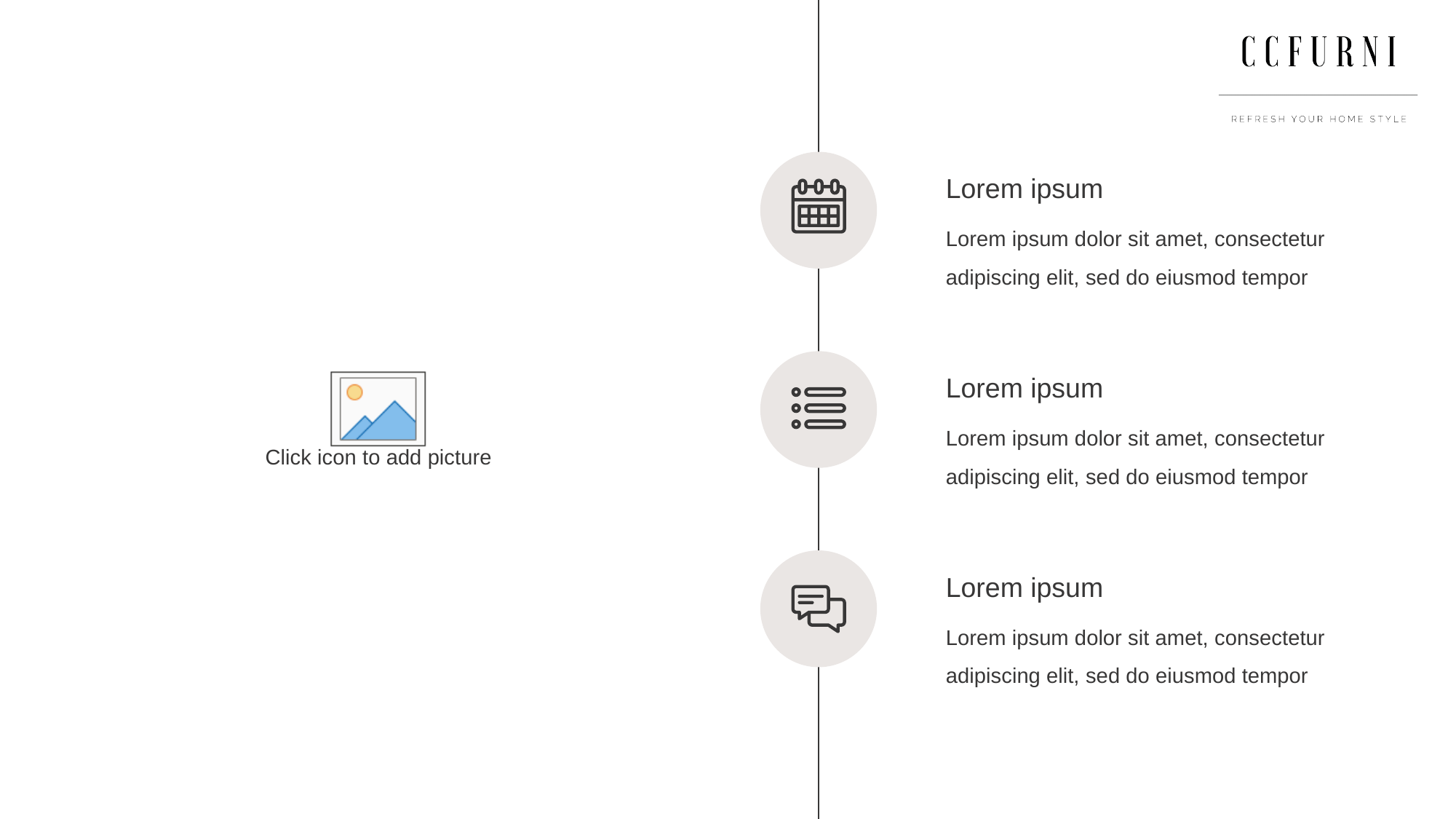

Lorem ipsum

Lorem ipsum dolor sit amet, consectetur adipiscing elit, sed do eiusmod tempor

Lorem ipsum

Lorem ipsum dolor sit amet, consectetur adipiscing elit, sed do eiusmod tempor

Lorem ipsum

Lorem ipsum dolor sit amet, consectetur adipiscing elit, sed do eiusmod tempor